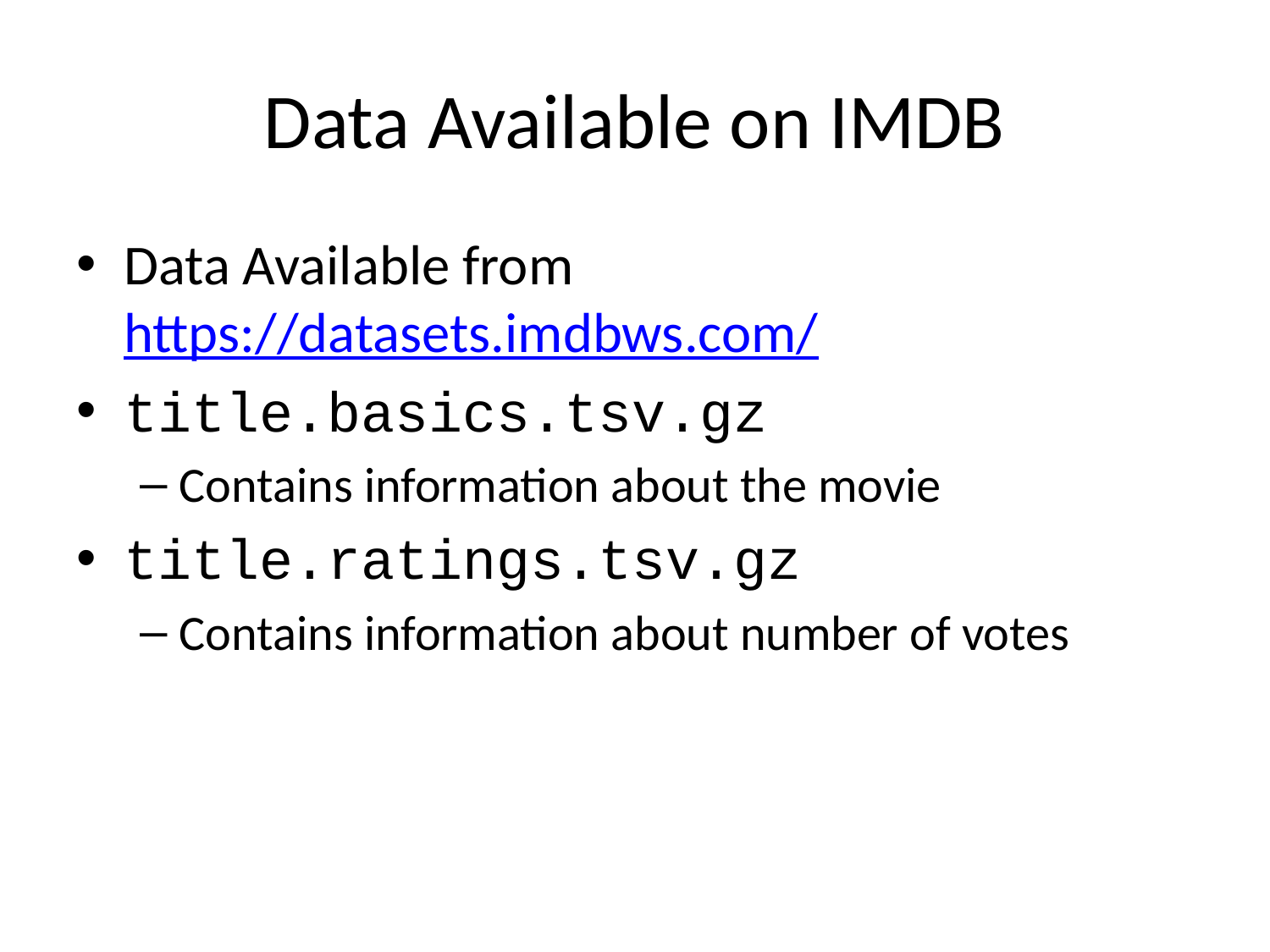

# Data Available on IMDB
Data Available from https://datasets.imdbws.com/
title.basics.tsv.gz
Contains information about the movie
title.ratings.tsv.gz
Contains information about number of votes